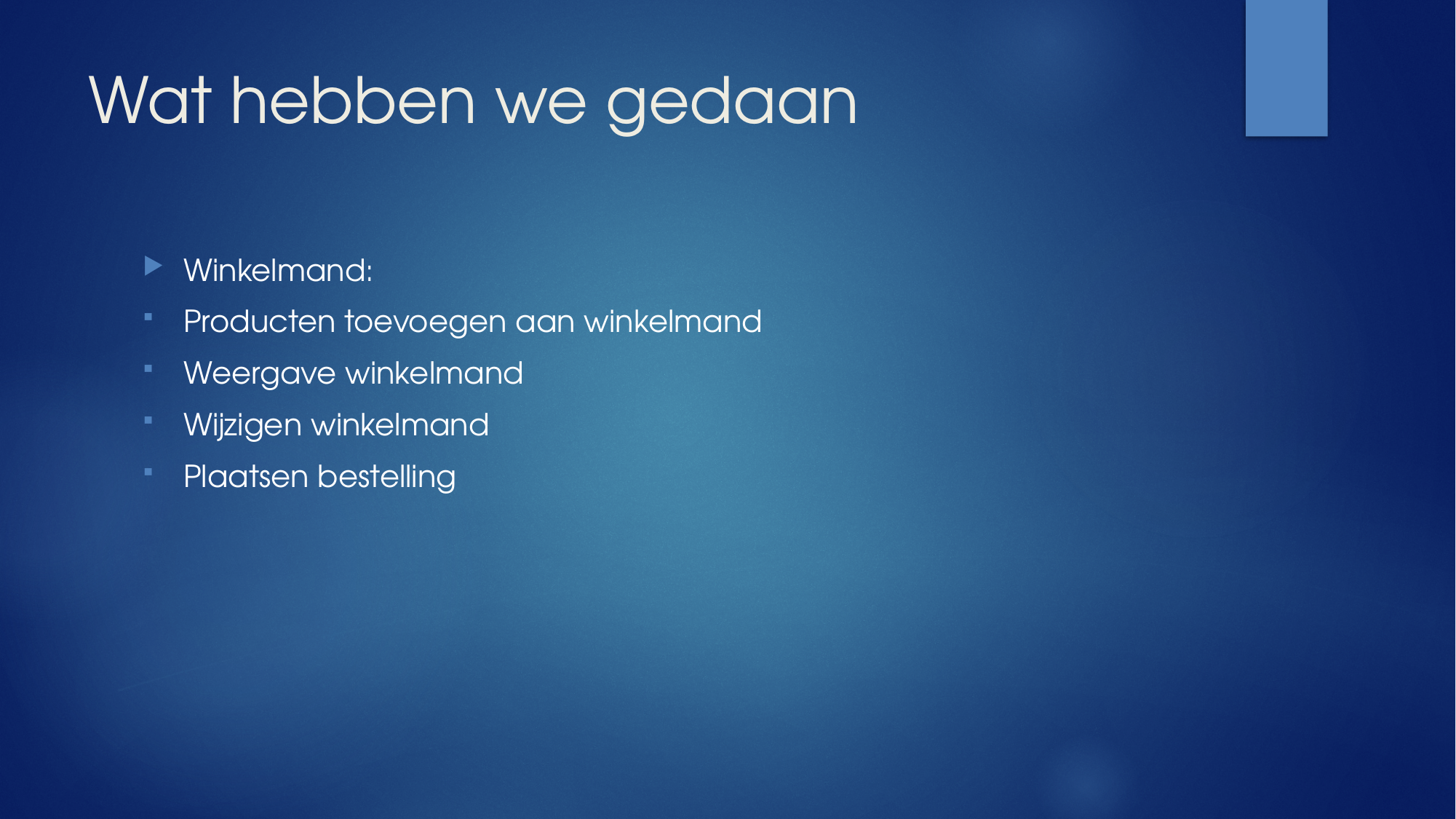

# Wat hebben we gedaan
Winkelmand:
Producten toevoegen aan winkelmand
Weergave winkelmand
Wijzigen winkelmand
Plaatsen bestelling